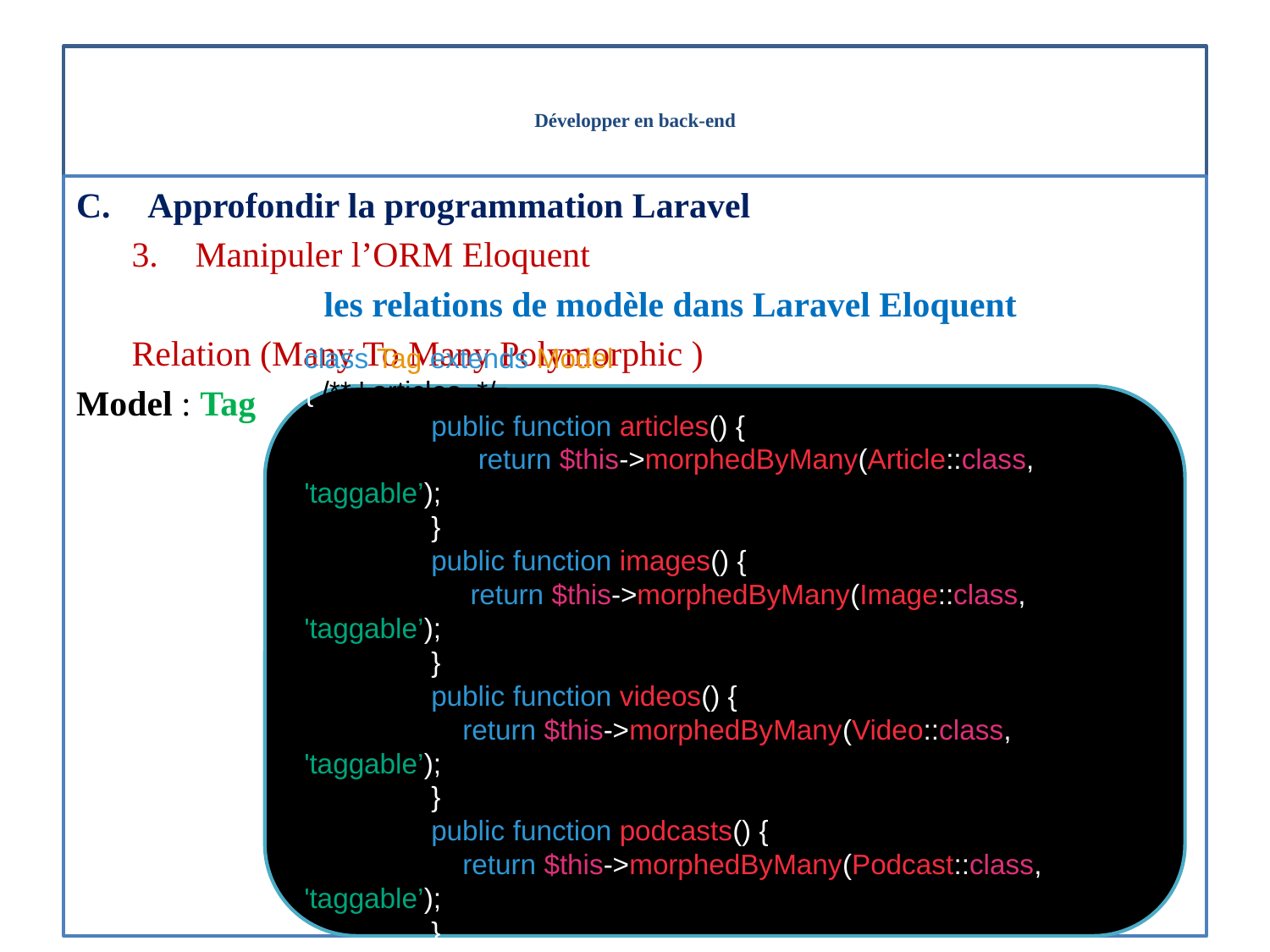

# Développer en back-end
Approfondir la programmation Laravel
Manipuler l’ORM Eloquent
les relations de modèle dans Laravel Eloquent
Relation (Many To Many Polymorphic )
Model : Tag

class Tag extends Model
{ /** ' articles. */
	public function articles() {
	      return $this->morphedByMany(Article::class, 'taggable’);
 	}. */
	public function images() {
	     return $this->morphedByMany(Image::class, 'taggable’);
	} /**
	public function videos() {
	    return $this->morphedByMany(Video::class, 'taggable’);
	} /** of the tags' podcasts. */
	public function podcasts() {
	    return $this->morphedByMany(Podcast::class, 'taggable’);
	}
}